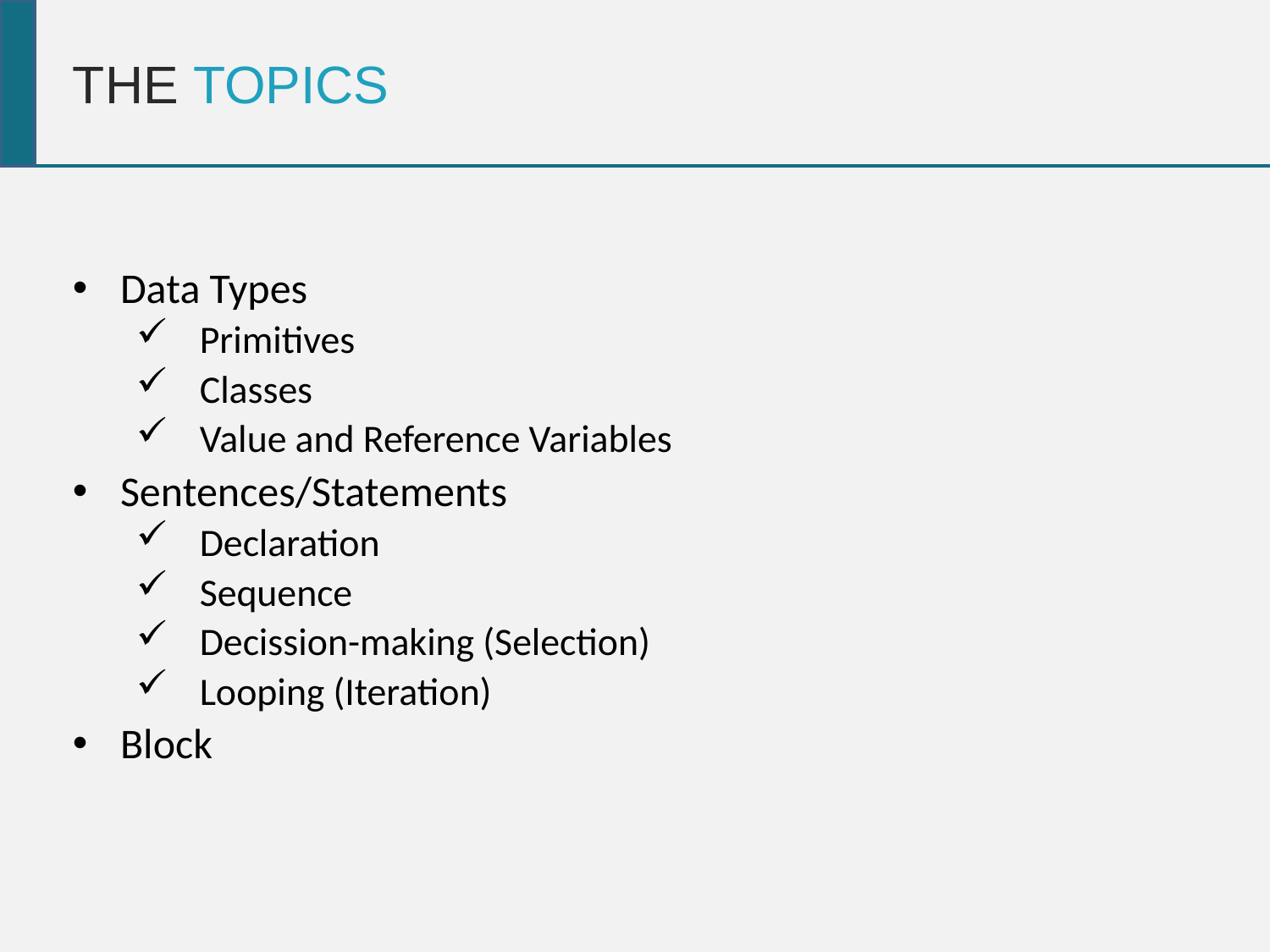

THE TOPICS

Data Types
Primitives
Classes
Value and Reference Variables
Sentences/Statements
Declaration
Sequence
Decission-making (Selection)
Looping (Iteration)
Block